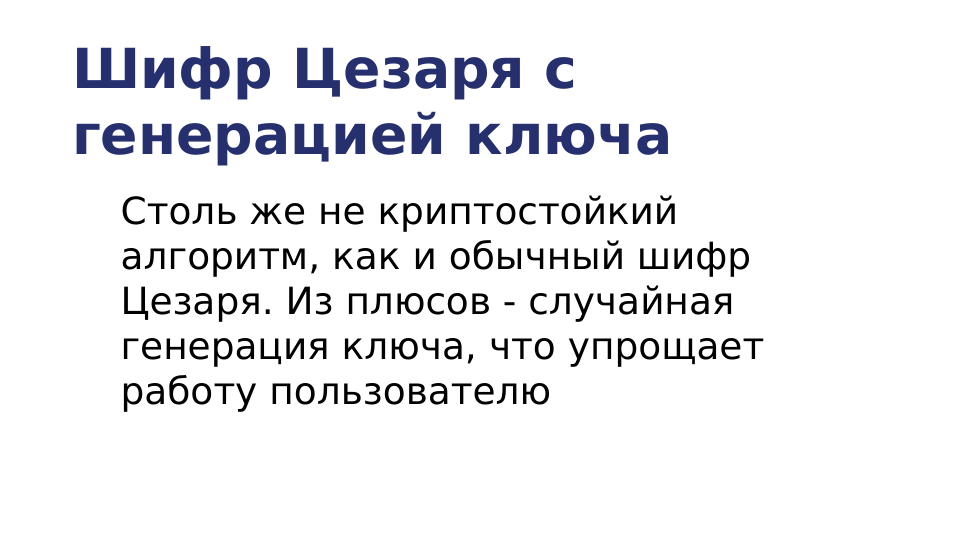

# Шифр Цезаря с генерацией ключа
Столь же не криптостойкий алгоритм, как и обычный шифр Цезаря. Из плюсов - случайная генерация ключа, что упрощает работу пользователю